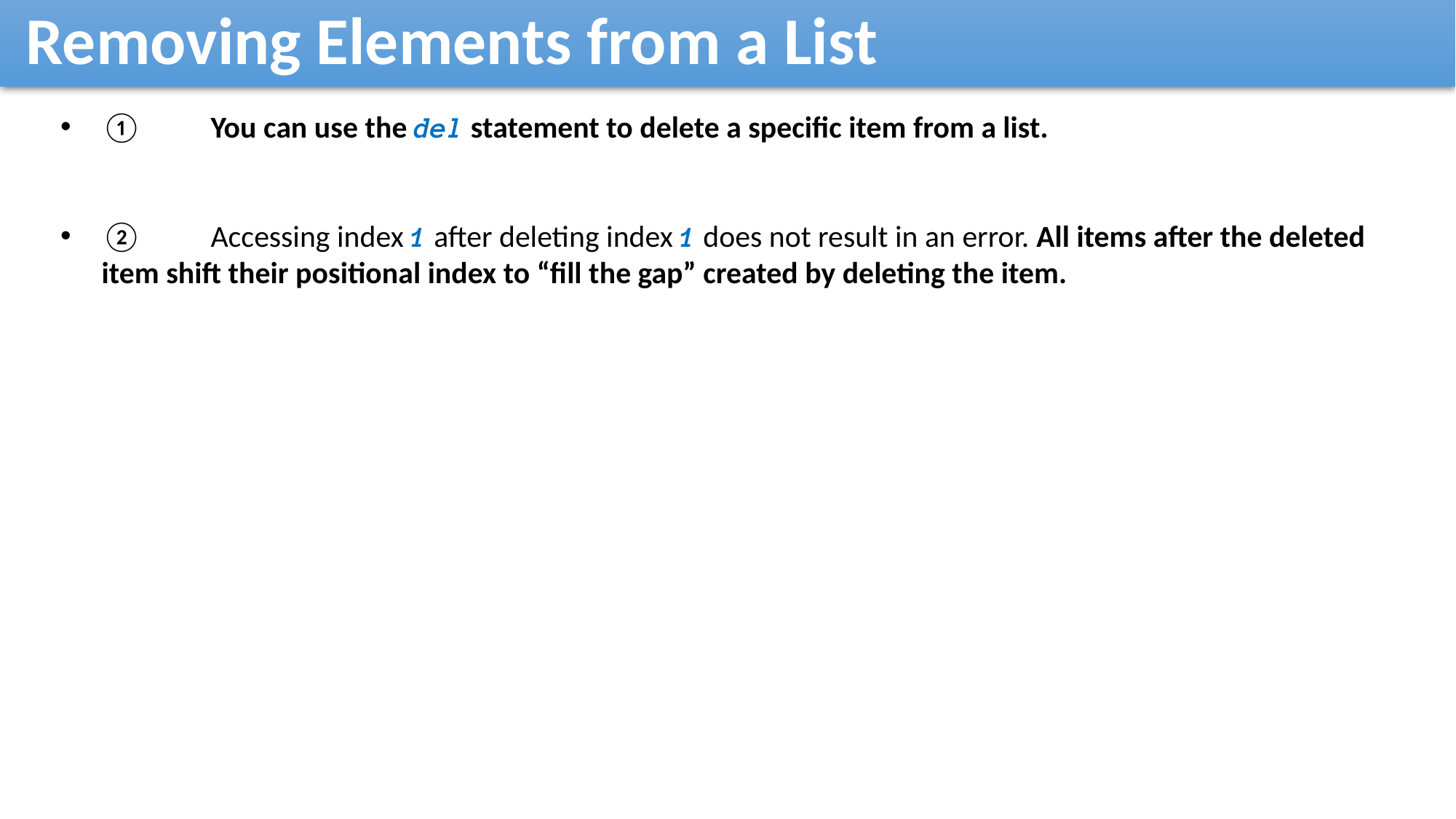

Removing Elements from a List
①	You can use the del statement to delete a specific item from a list.

②	Accessing index 1 after deleting index 1 does not result in an error. All items after the deleted item shift their positional index to “fill the gap” created by deleting the item.